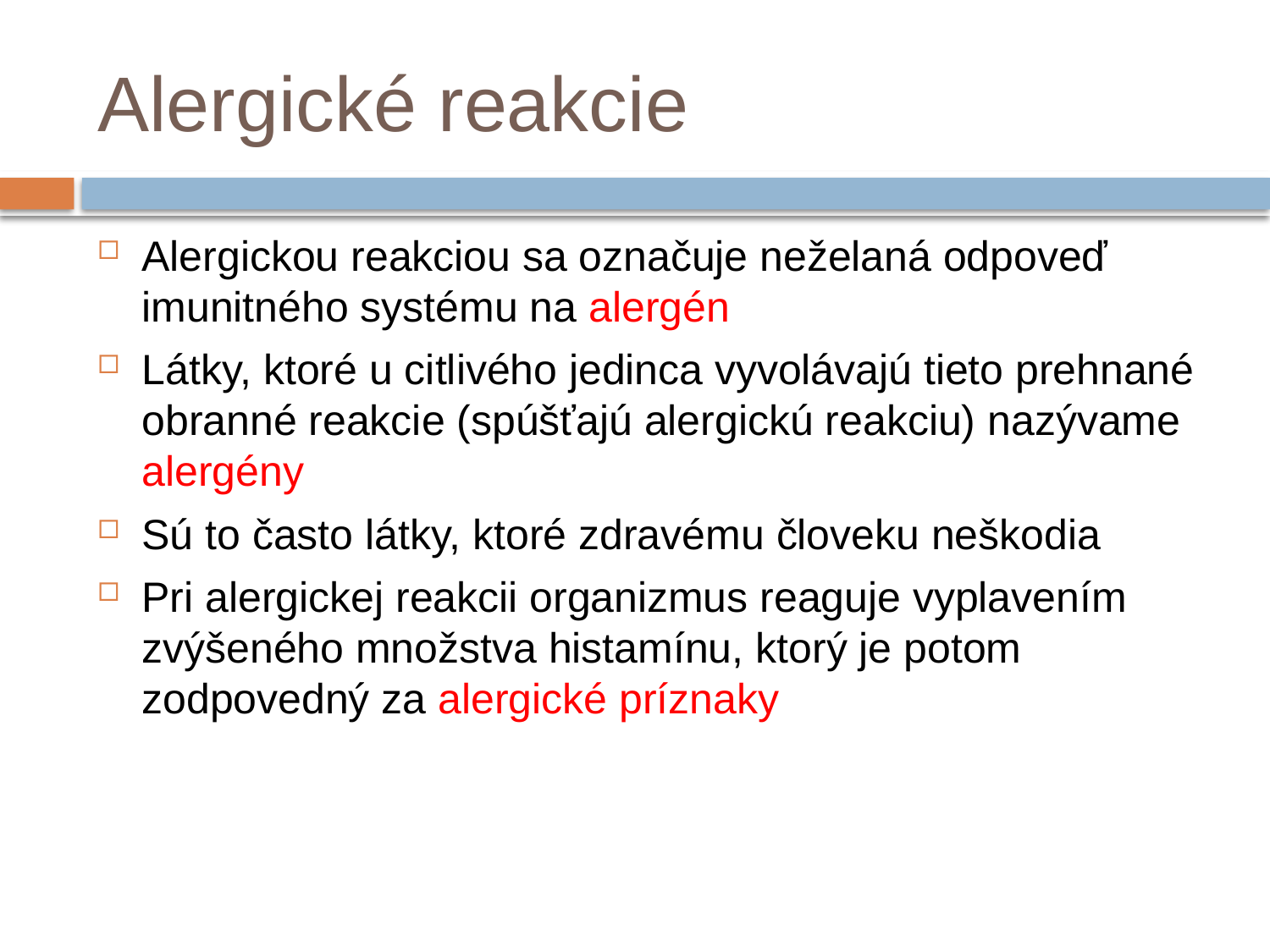

# Alergické reakcie
Alergickou reakciou sa označuje neželaná odpoveď imunitného systému na alergén
Látky, ktoré u citlivého jedinca vyvolávajú tieto prehnané obranné reakcie (spúšťajú alergickú reakciu) nazývame alergény
Sú to často látky, ktoré zdravému človeku neškodia
Pri alergickej reakcii organizmus reaguje vyplavením zvýšeného množstva histamínu, ktorý je potom zodpovedný za alergické príznaky